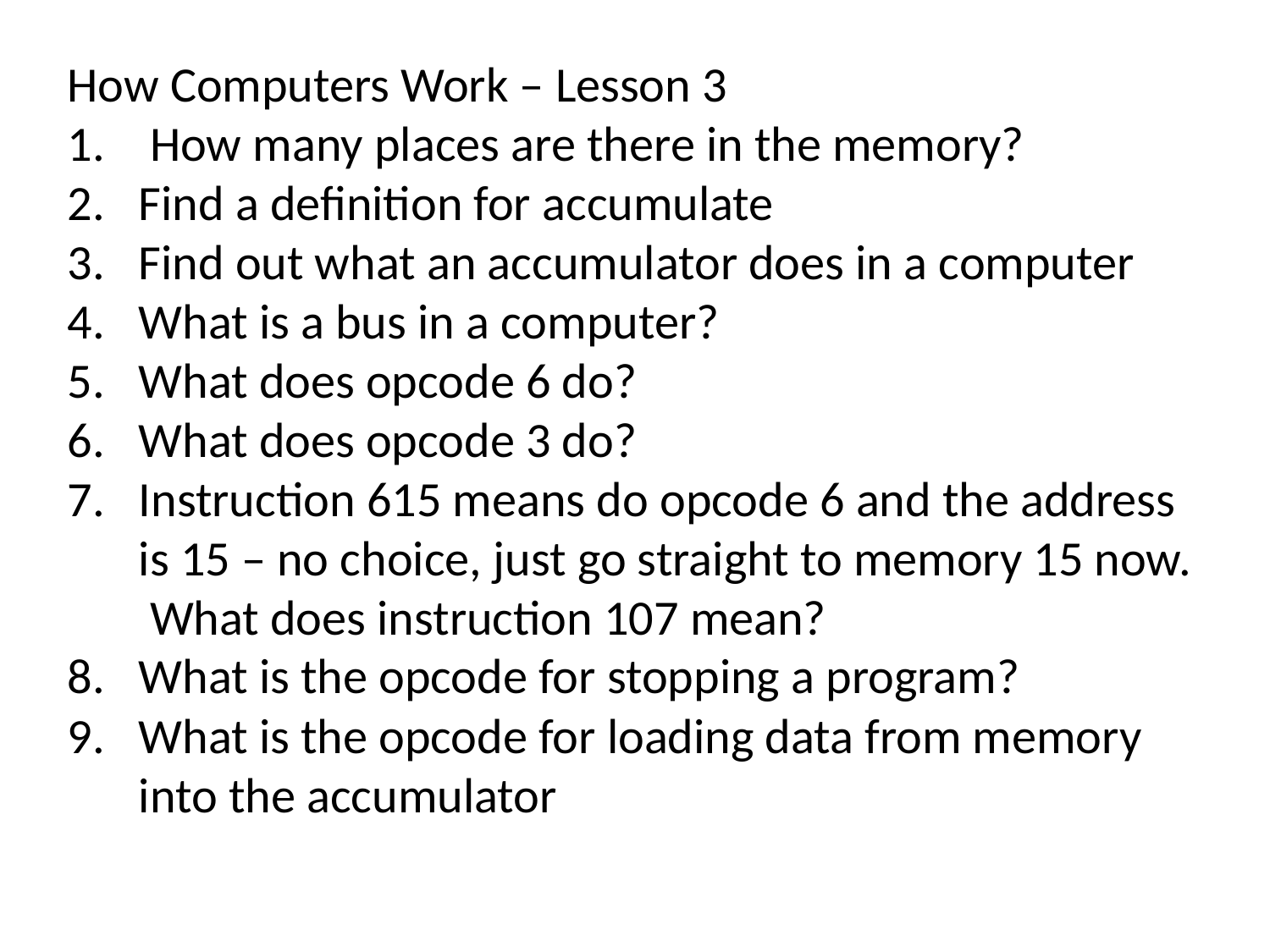

How Computers Work – Lesson 3
 How many places are there in the memory?
Find a definition for accumulate
Find out what an accumulator does in a computer
What is a bus in a computer?
What does opcode 6 do?
What does opcode 3 do?
Instruction 615 means do opcode 6 and the address is 15 – no choice, just go straight to memory 15 now.  What does instruction 107 mean?
What is the opcode for stopping a program?
What is the opcode for loading data from memory into the accumulator